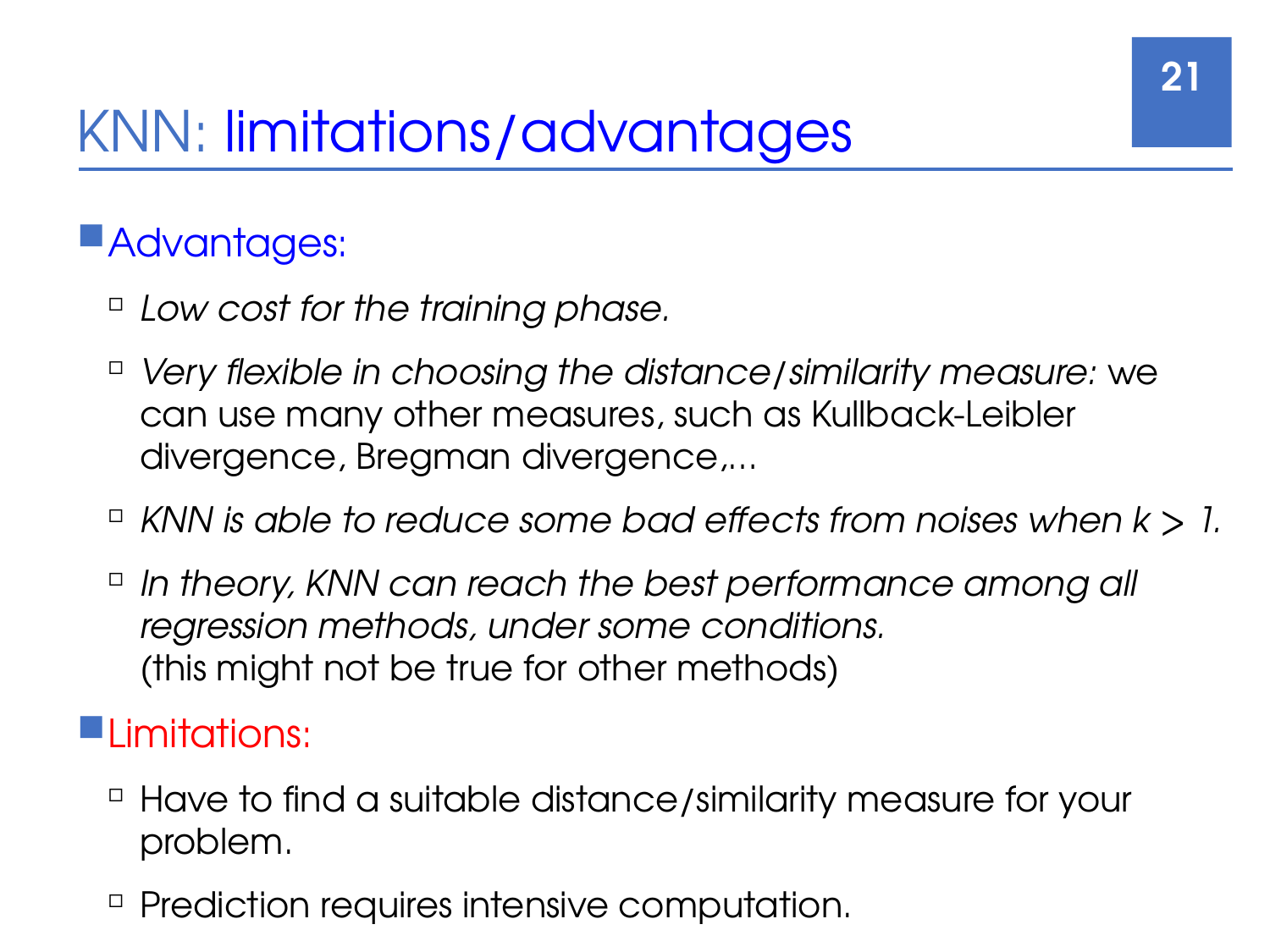

21
# KNN: limitations/advantages

Advantages:
Low cost for the training phase.
Very flexible in choosing the distance/similarity measure: we can use many other measures, such as Kullback-Leibler divergence, Bregman divergence,…
KNN is able to reduce some bad effects from noises when k > 1.
In theory, KNN can reach the best performance among all regression methods, under some conditions.
(this might not be true for other methods)
Limitations:
Have to find a suitable distance/similarity measure for your problem.
Prediction requires intensive computation.